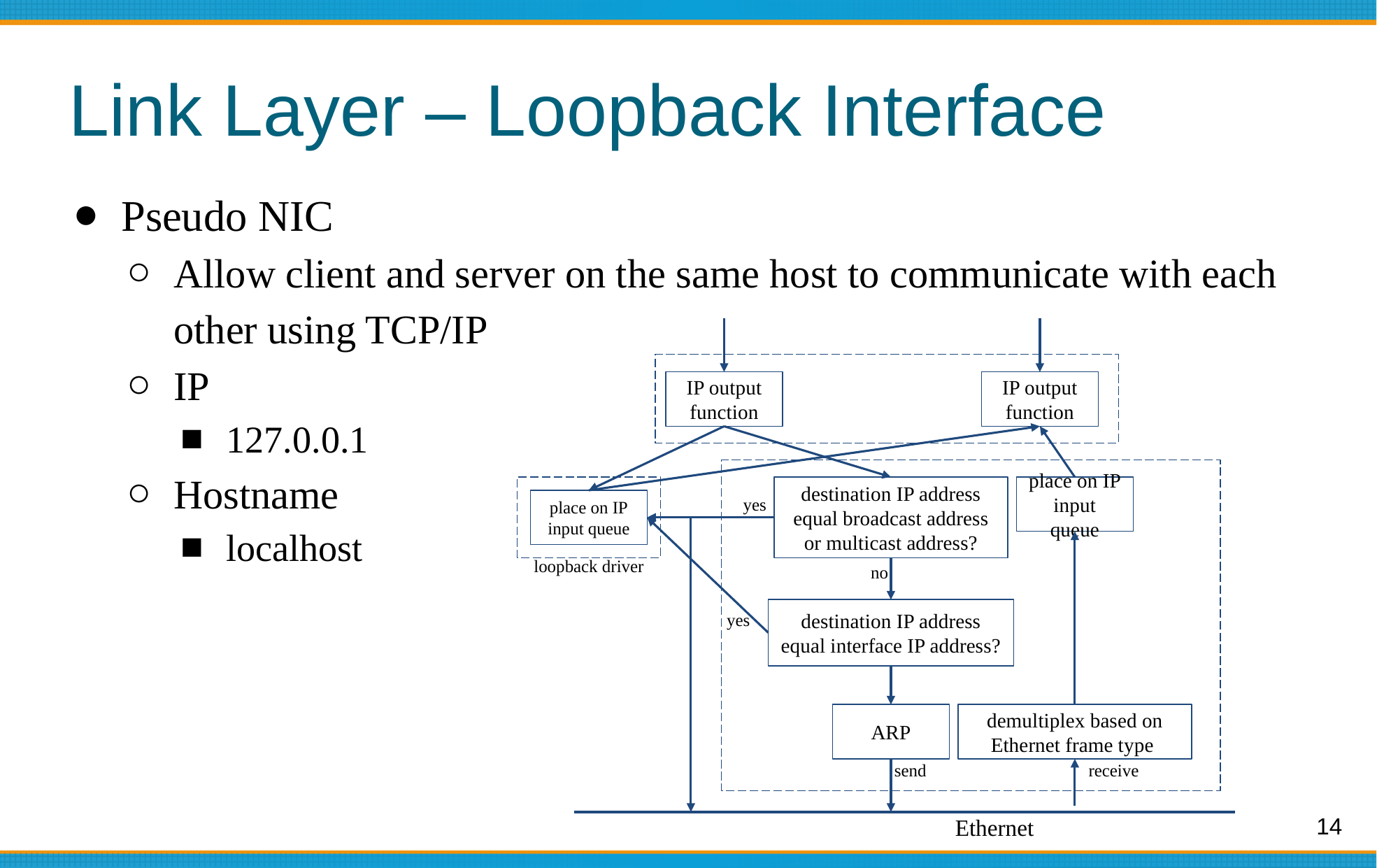

# Link Layer – Loopback Interface
Pseudo NIC
Allow client and server on the same host to communicate with each other using TCP/IP
IP
127.0.0.1
Hostname
localhost

IP output
function
IP output
function

destination IP address equal broadcast address or multicast address?
place on IP
input queue
yes
place on IP
input queue
loopback driver
no
yes
destination IP address equal interface IP address?
ARP
demultiplex based on Ethernet frame type
send
receive
Ethernet
14